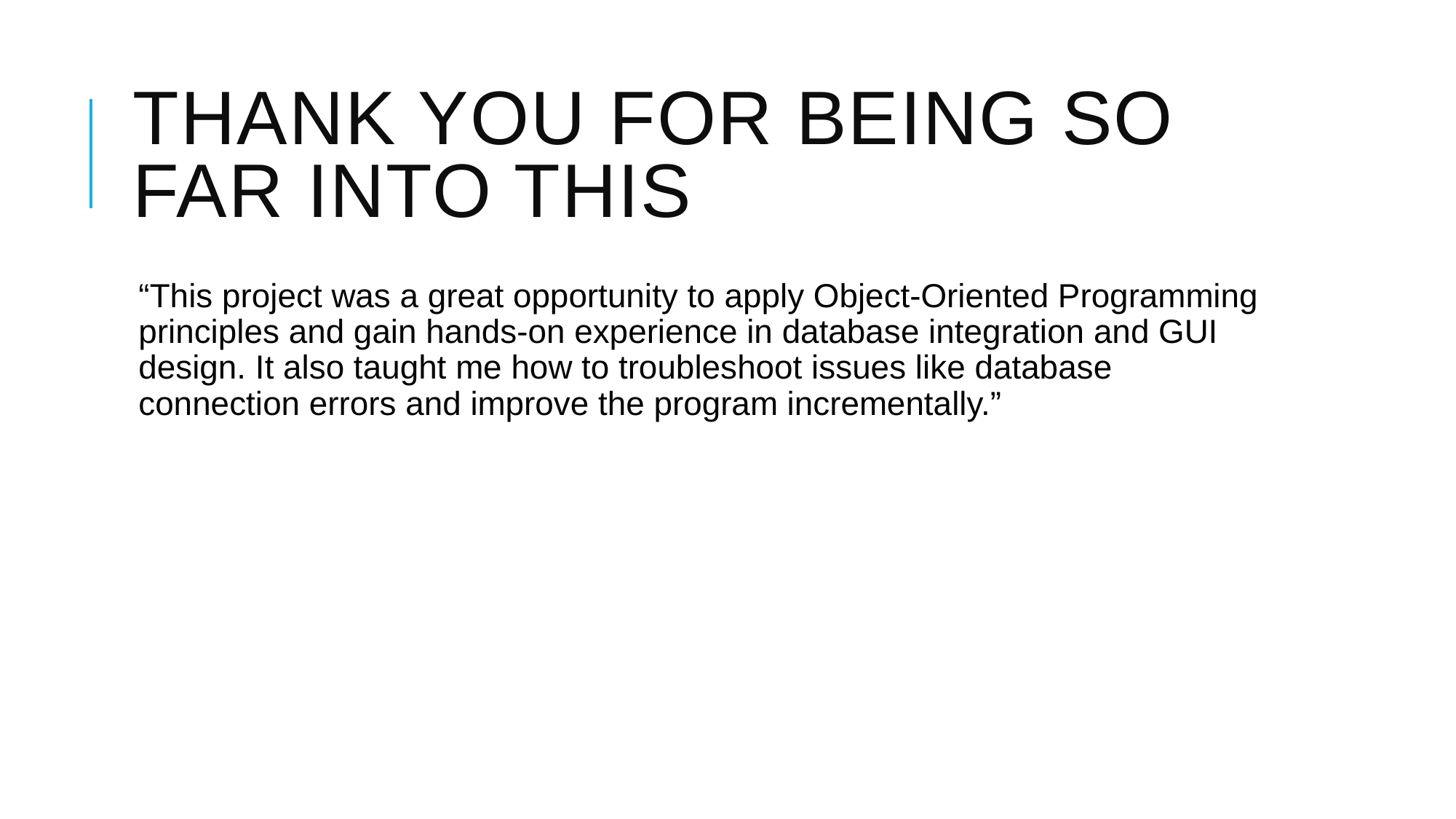

# THANK YOU FOR BEING SO FAR INTO THIS
“This project was a great opportunity to apply Object-Oriented Programming principles and gain hands-on experience in database integration and GUI design. It also taught me how to troubleshoot issues like database connection errors and improve the program incrementally.”